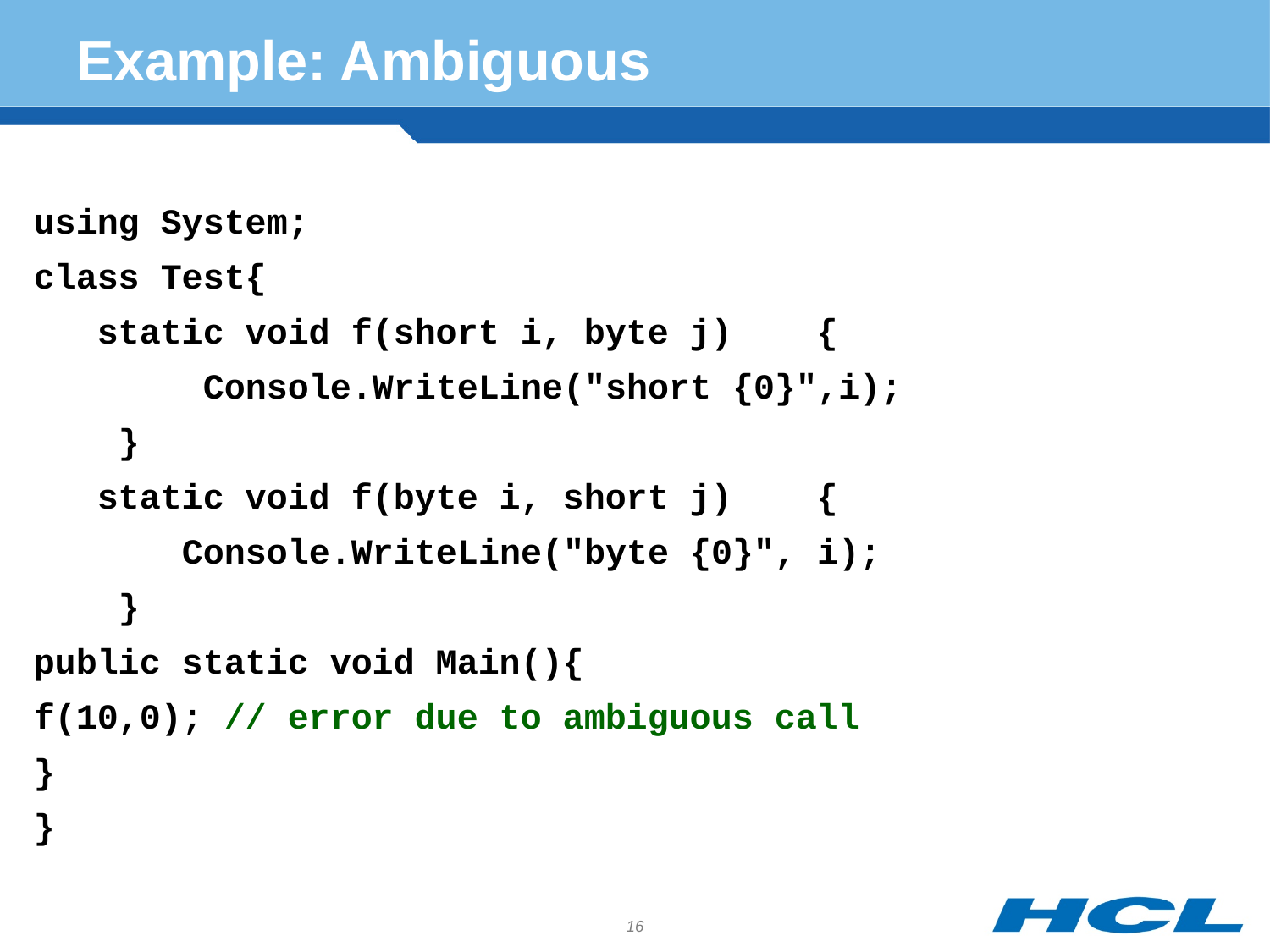

# Example: Ambiguous
using System;
class Test{
   static void f(short i, byte j)    {
        Console.WriteLine("short {0}",i);
    }
   static void f(byte i, short j)    {
       Console.WriteLine("byte {0}", i);
    }
public static void Main(){
f(10,0); // error due to ambiguous call
}
}
16